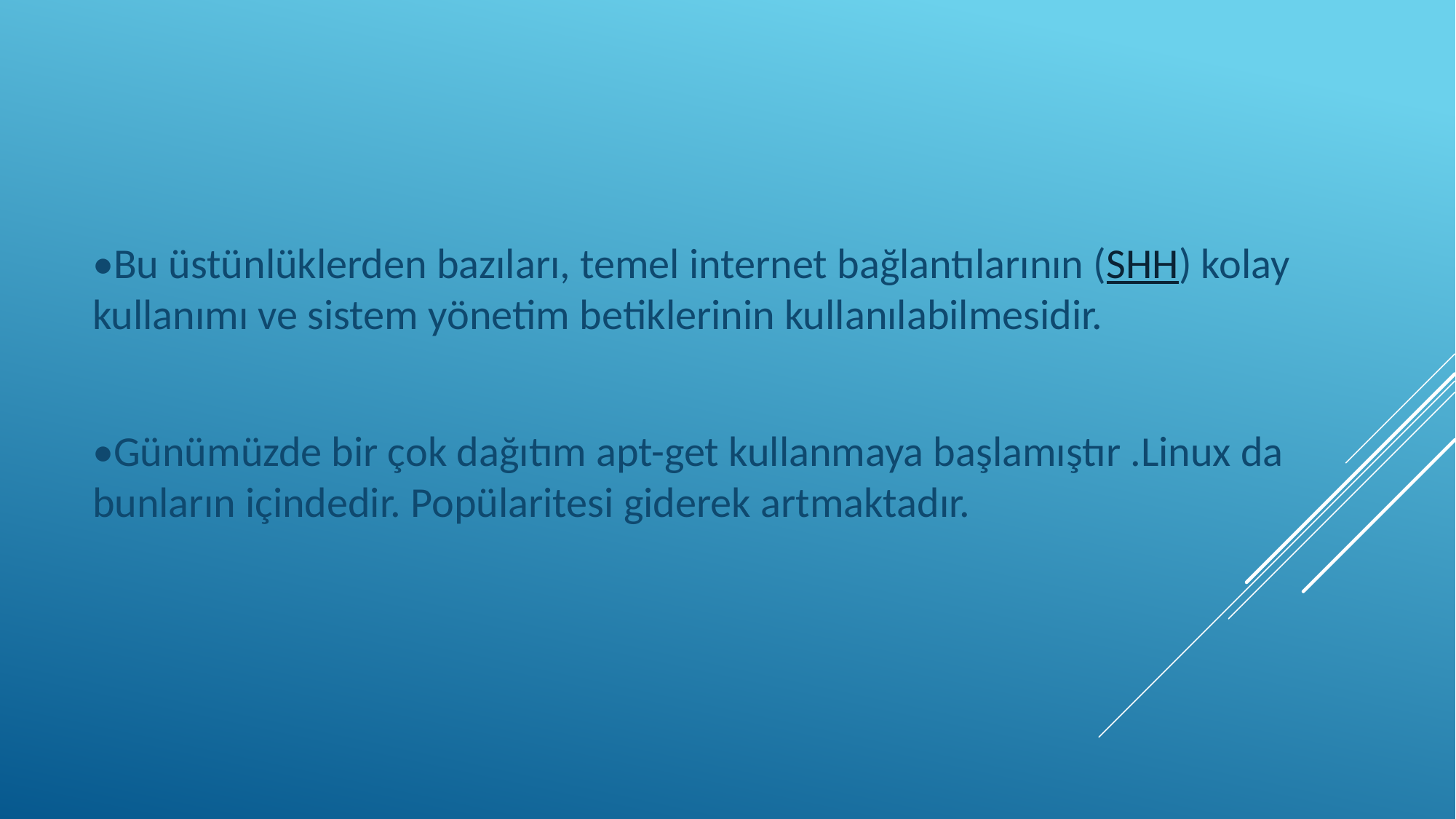

•Bu üstünlüklerden bazıları, temel internet bağlantılarının (SHH) kolay kullanımı ve sistem yönetim betiklerinin kullanılabilmesidir.

•Günümüzde bir çok dağıtım apt-get kullanmaya başlamıştır .Linux da bunların içindedir. Popülaritesi giderek artmaktadır.